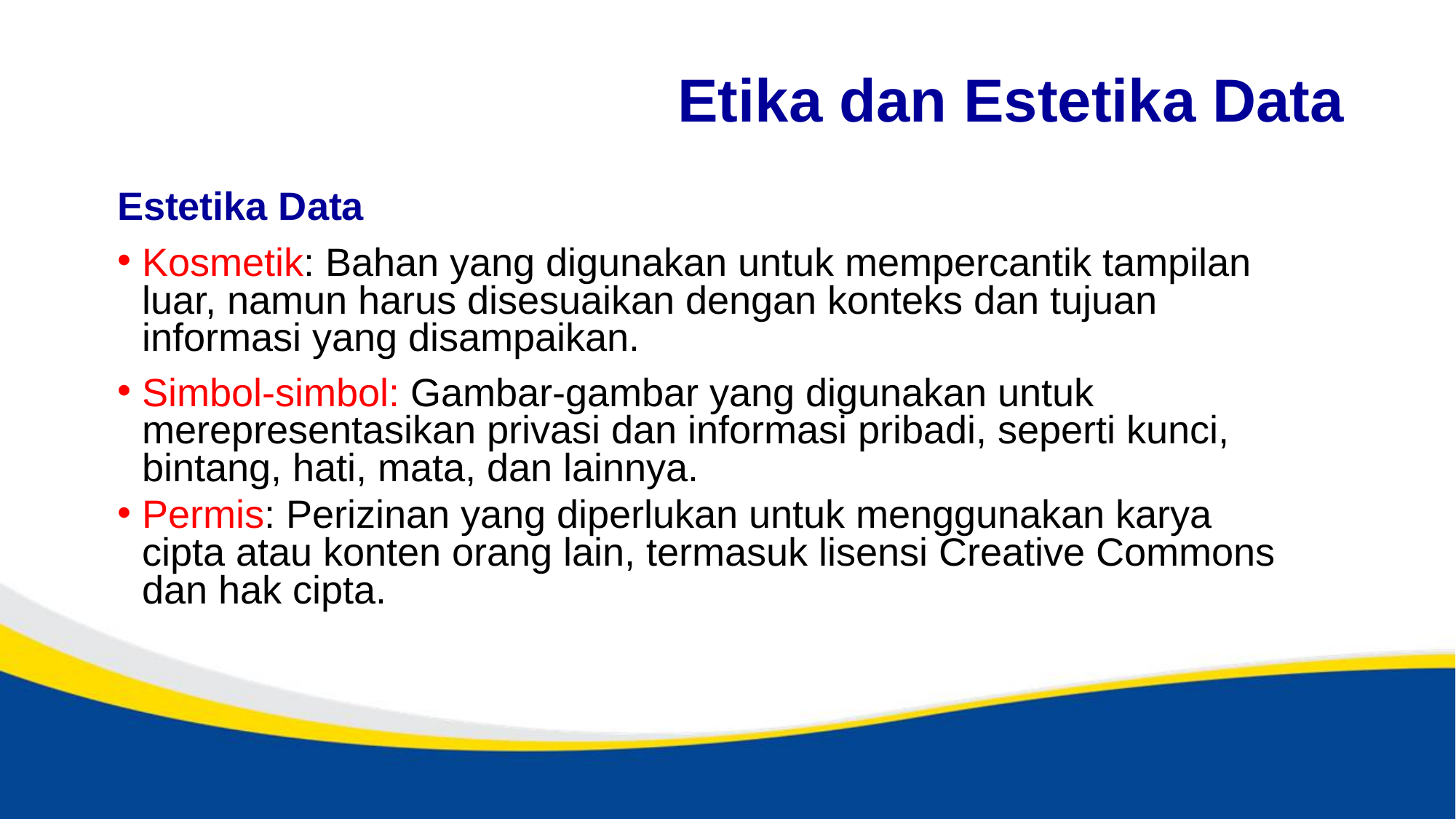

# Etika dan Estetika Data
Estetika Data
Kosmetik: Bahan yang digunakan untuk mempercantik tampilan luar, namun harus disesuaikan dengan konteks dan tujuan informasi yang disampaikan.
Simbol-simbol: Gambar-gambar yang digunakan untuk merepresentasikan privasi dan informasi pribadi, seperti kunci, bintang, hati, mata, dan lainnya.
Permis: Perizinan yang diperlukan untuk menggunakan karya cipta atau konten orang lain, termasuk lisensi Creative Commons dan hak cipta.